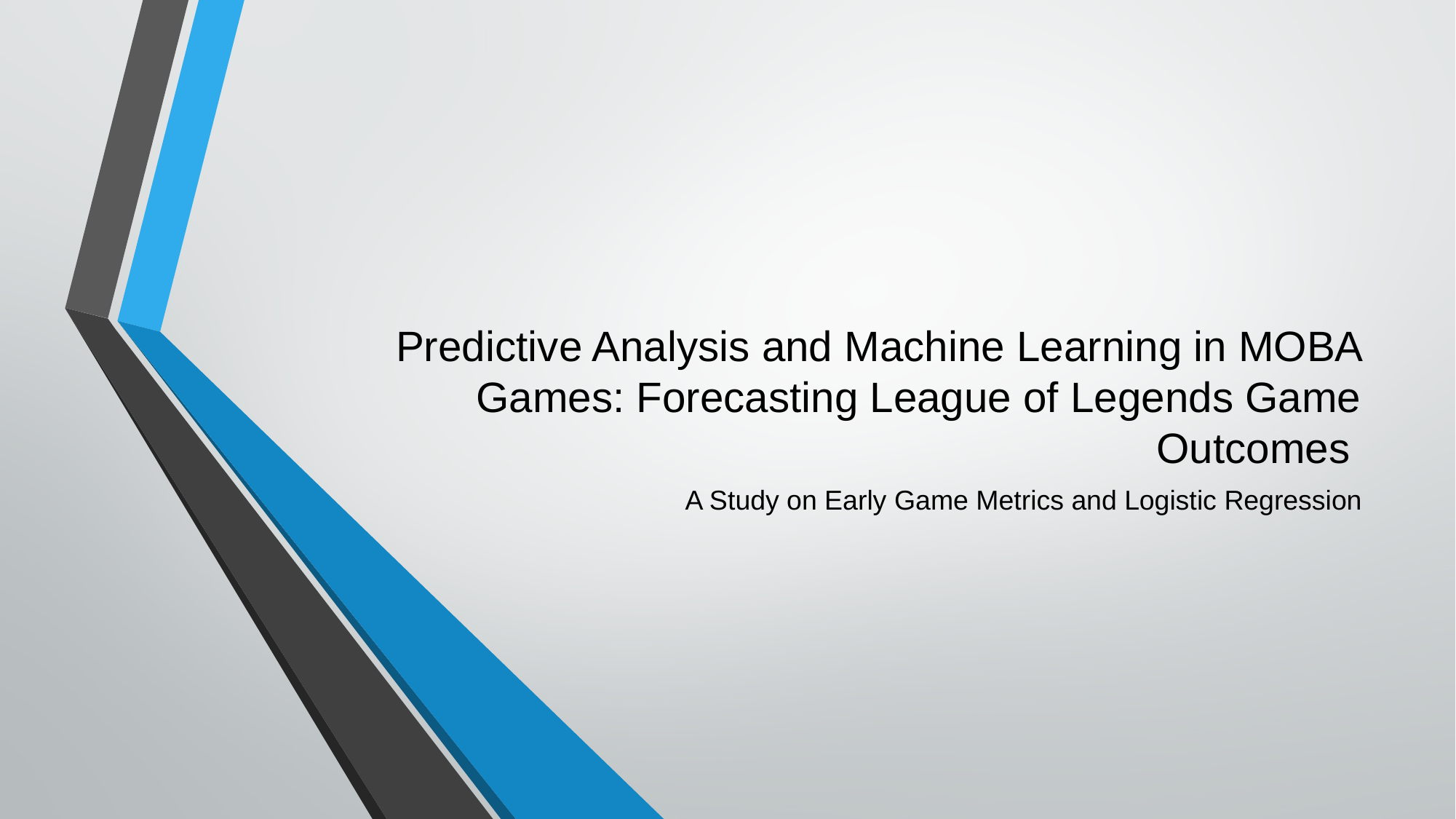

# Predictive Analysis and Machine Learning in MOBA Games: Forecasting League of Legends Game Outcomes
A Study on Early Game Metrics and Logistic Regression